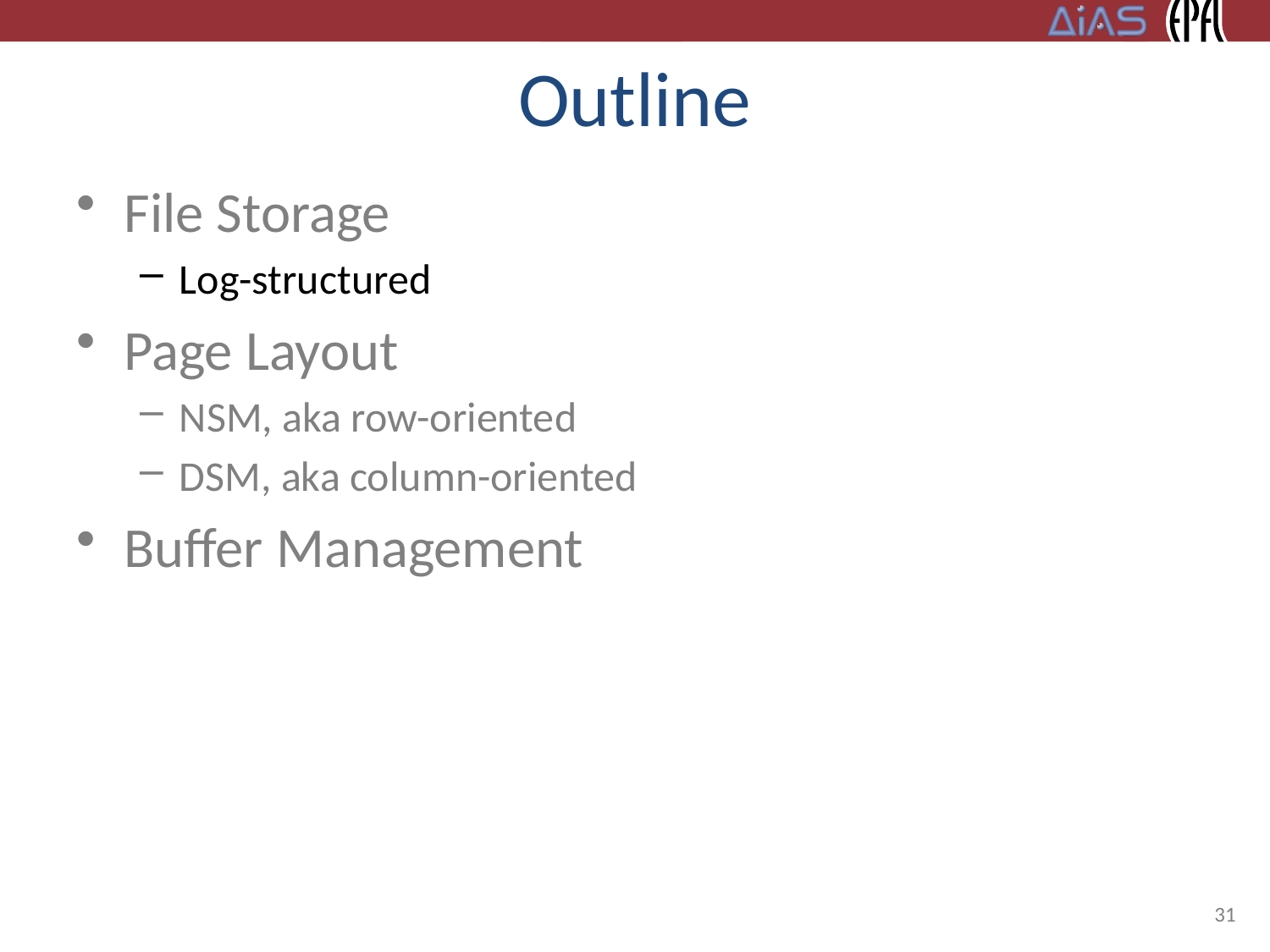

# Outline
File Storage
Log-structured
Page Layout
NSM, aka row-oriented
DSM, aka column-oriented
Buffer Management
31